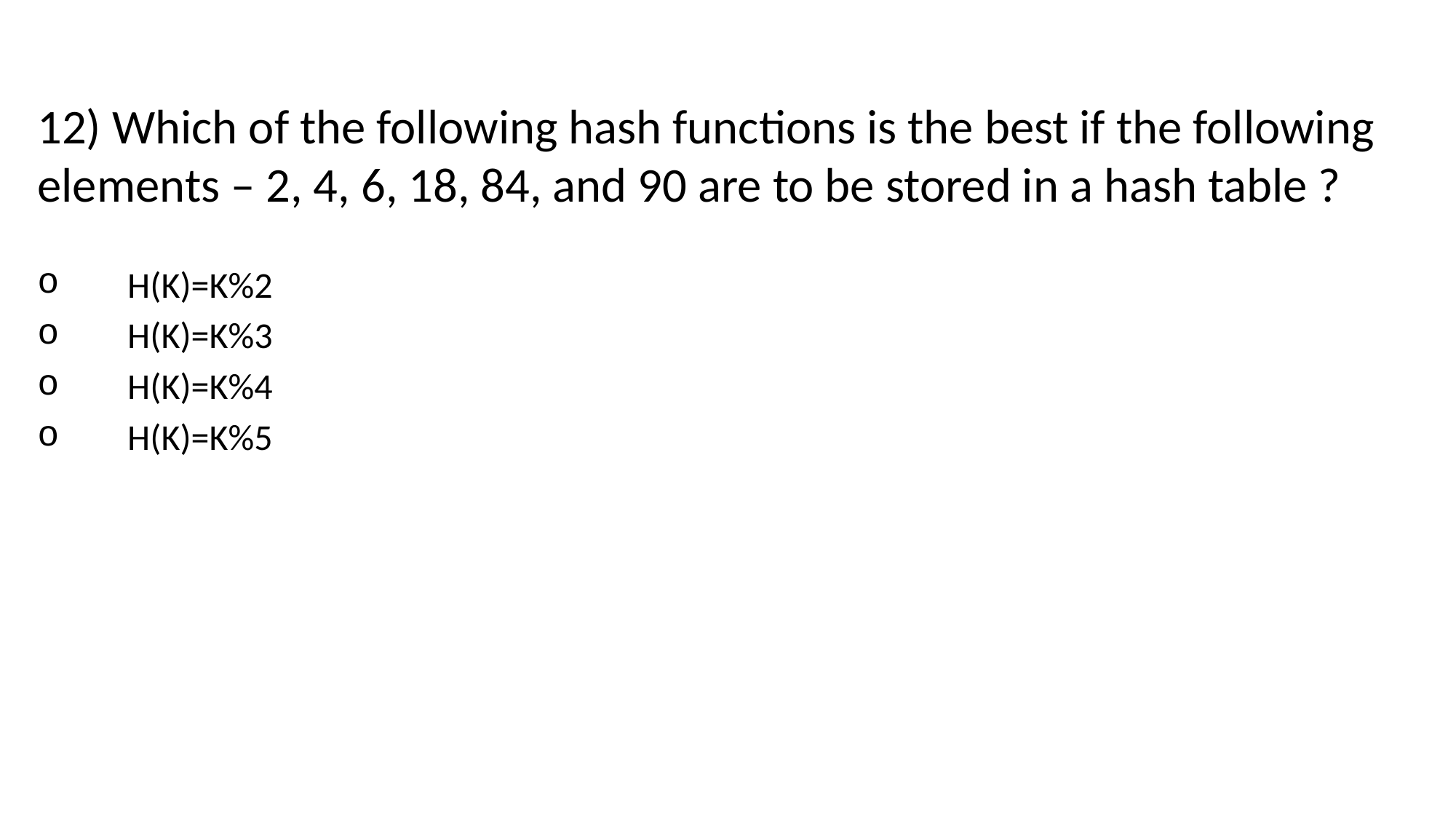

12) Which of the following hash functions is the best if the following elements – 2, 4, 6, 18, 84, and 90 are to be stored in a hash table ?

      H(K)=K%2
      H(K)=K%3
      H(K)=K%4
      H(K)=K%5